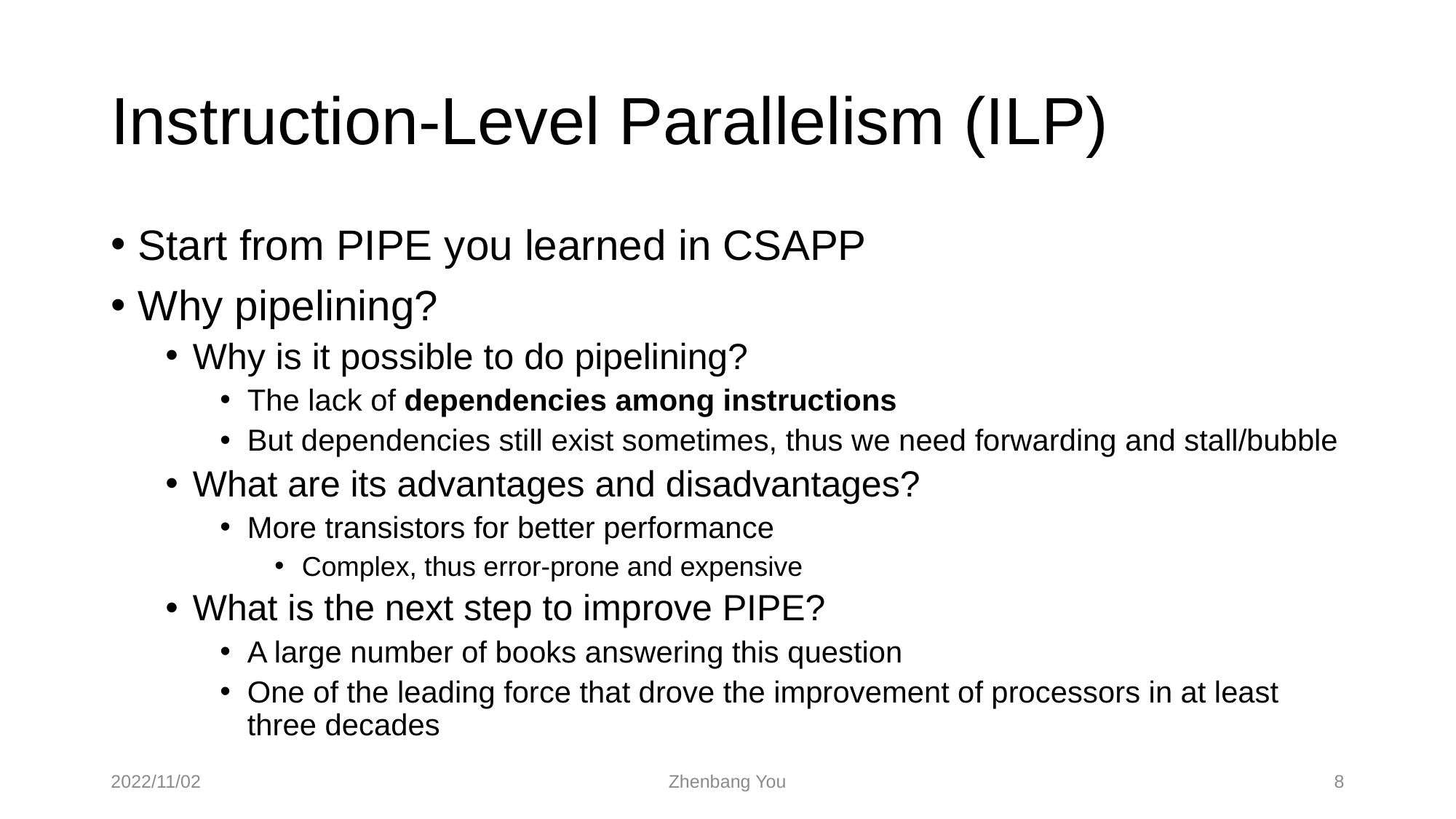

# Instruction-Level Parallelism (ILP)
Start from PIPE you learned in CSAPP
Why pipelining?
Why is it possible to do pipelining?
The lack of dependencies among instructions
But dependencies still exist sometimes, thus we need forwarding and stall/bubble
What are its advantages and disadvantages?
More transistors for better performance
Complex, thus error-prone and expensive
What is the next step to improve PIPE?
A large number of books answering this question
One of the leading force that drove the improvement of processors in at least three decades
2022/11/02
Zhenbang You
8